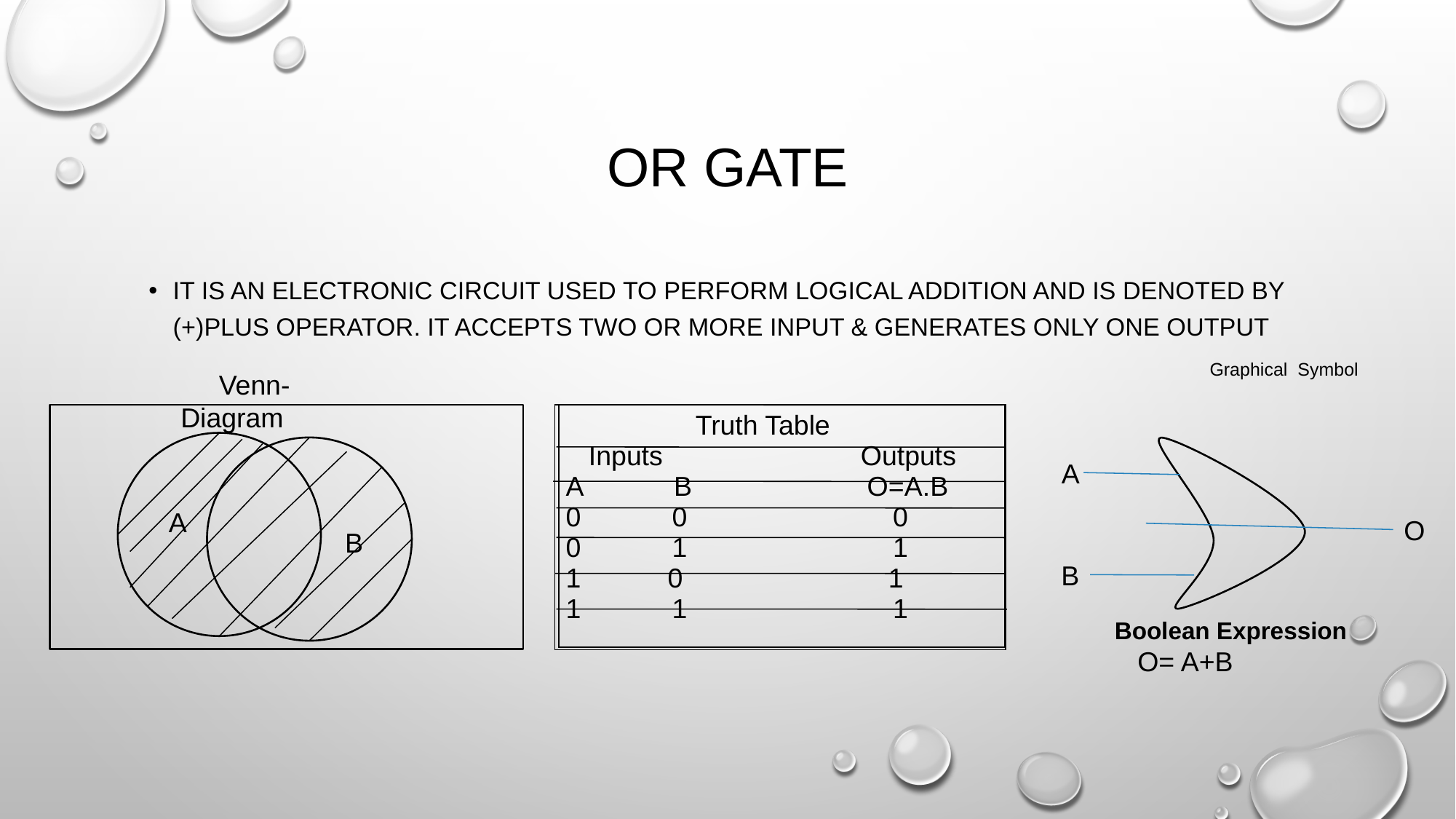

# OR Gate
It is an electronic circuit used to perform logical addition and is denoted by (+)plus operator. It accepts two or more input & generates only one output
Graphical  Symbol
     Venn-Diagram

| Truth Table Inputs Outputs A B O=A.B 0 0 0 0 1 1 0 1 1 1 1 |
| --- |
|  |
| --- |

A
A
O
B
B
Boolean Expression
   O= A+B